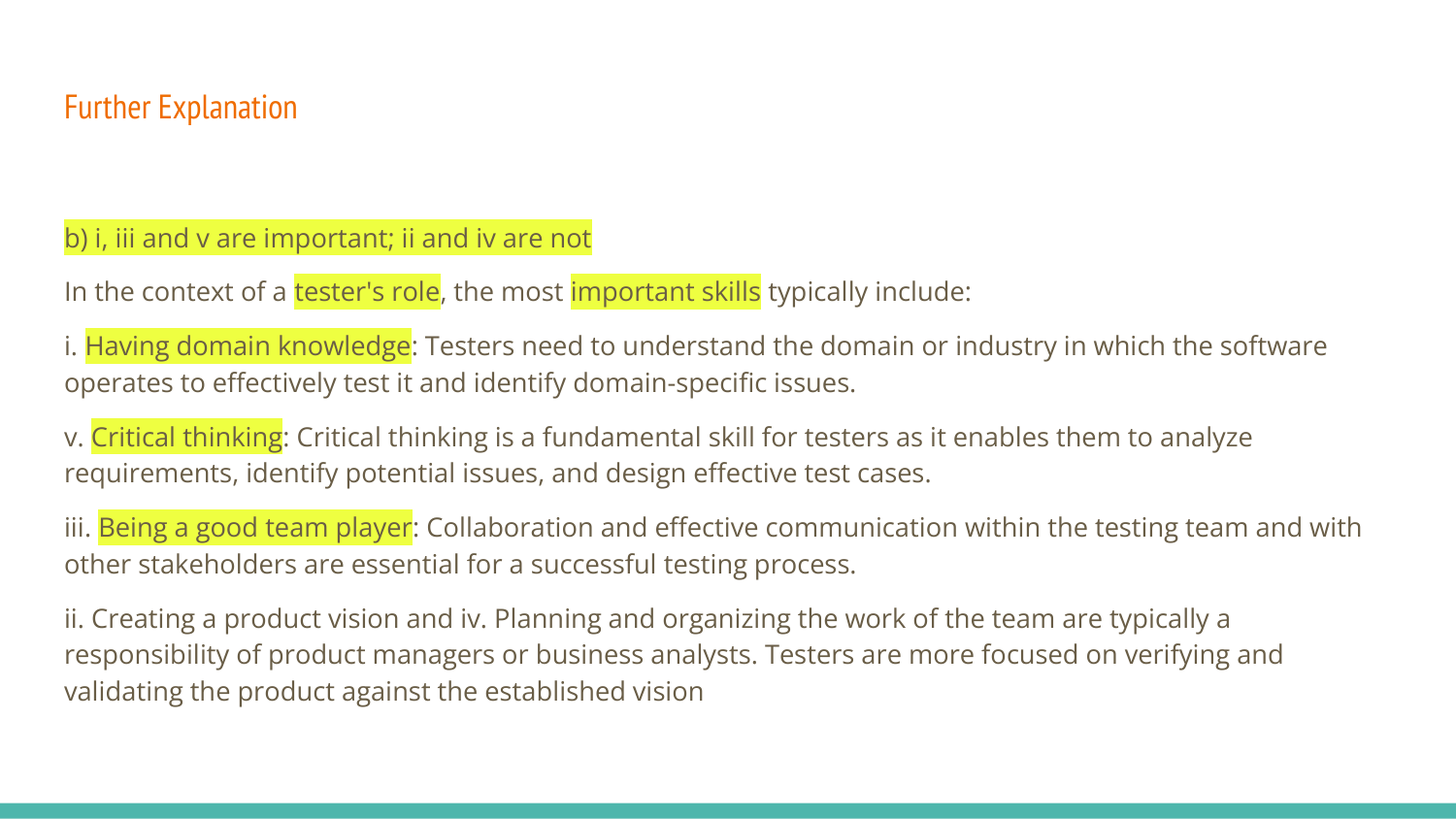

# Further Explanation
b) i, iii and v are important; ii and iv are not
In the context of a tester's role, the most important skills typically include:
i. Having domain knowledge: Testers need to understand the domain or industry in which the software operates to effectively test it and identify domain-specific issues.
v. Critical thinking: Critical thinking is a fundamental skill for testers as it enables them to analyze requirements, identify potential issues, and design effective test cases.
iii. Being a good team player: Collaboration and effective communication within the testing team and with other stakeholders are essential for a successful testing process.
ii. Creating a product vision and iv. Planning and organizing the work of the team are typically a responsibility of product managers or business analysts. Testers are more focused on verifying and validating the product against the established vision